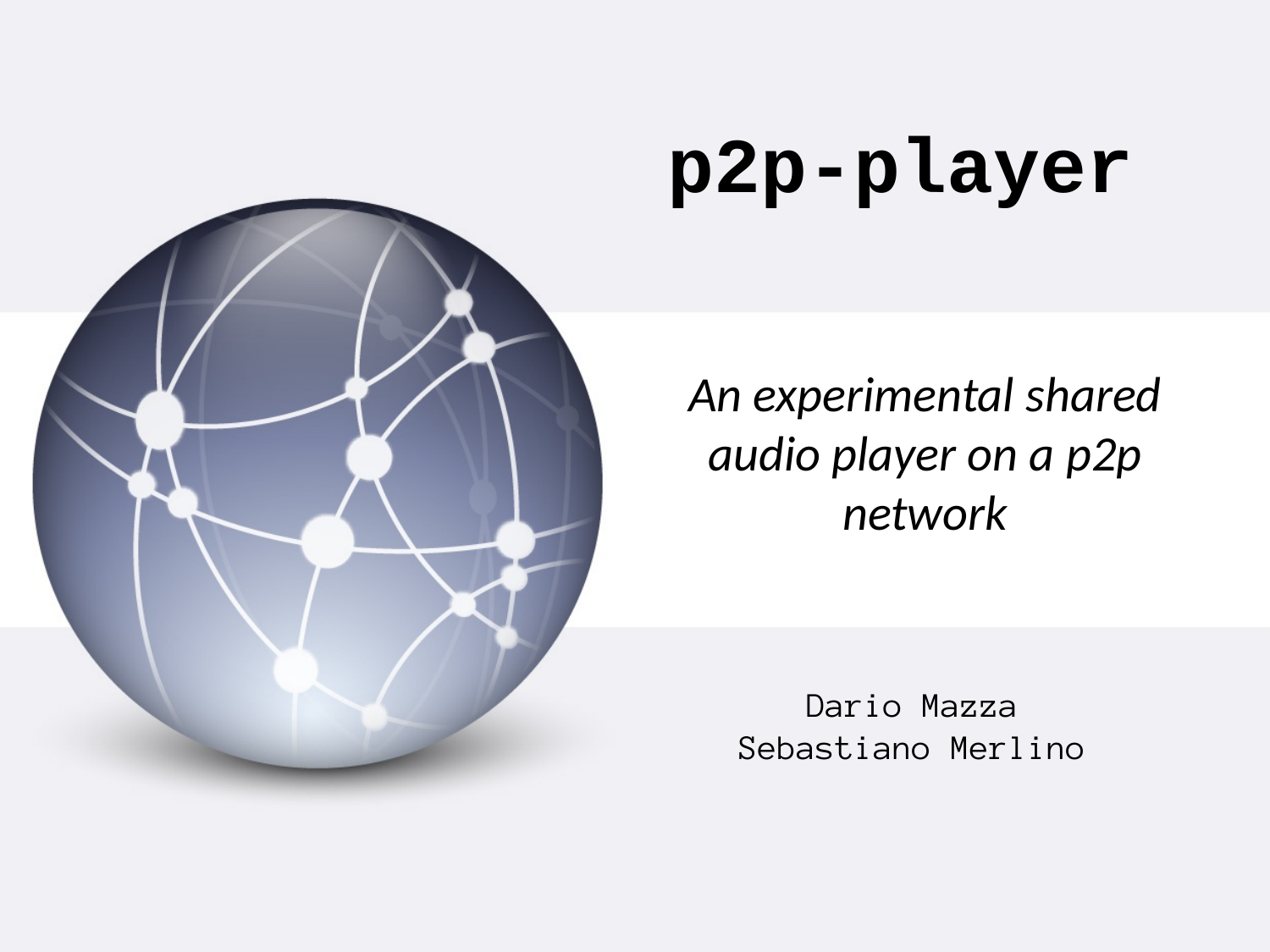

# p2p-player
An experimental shared audio player on a p2p network
Dario Mazza
Sebastiano Merlino